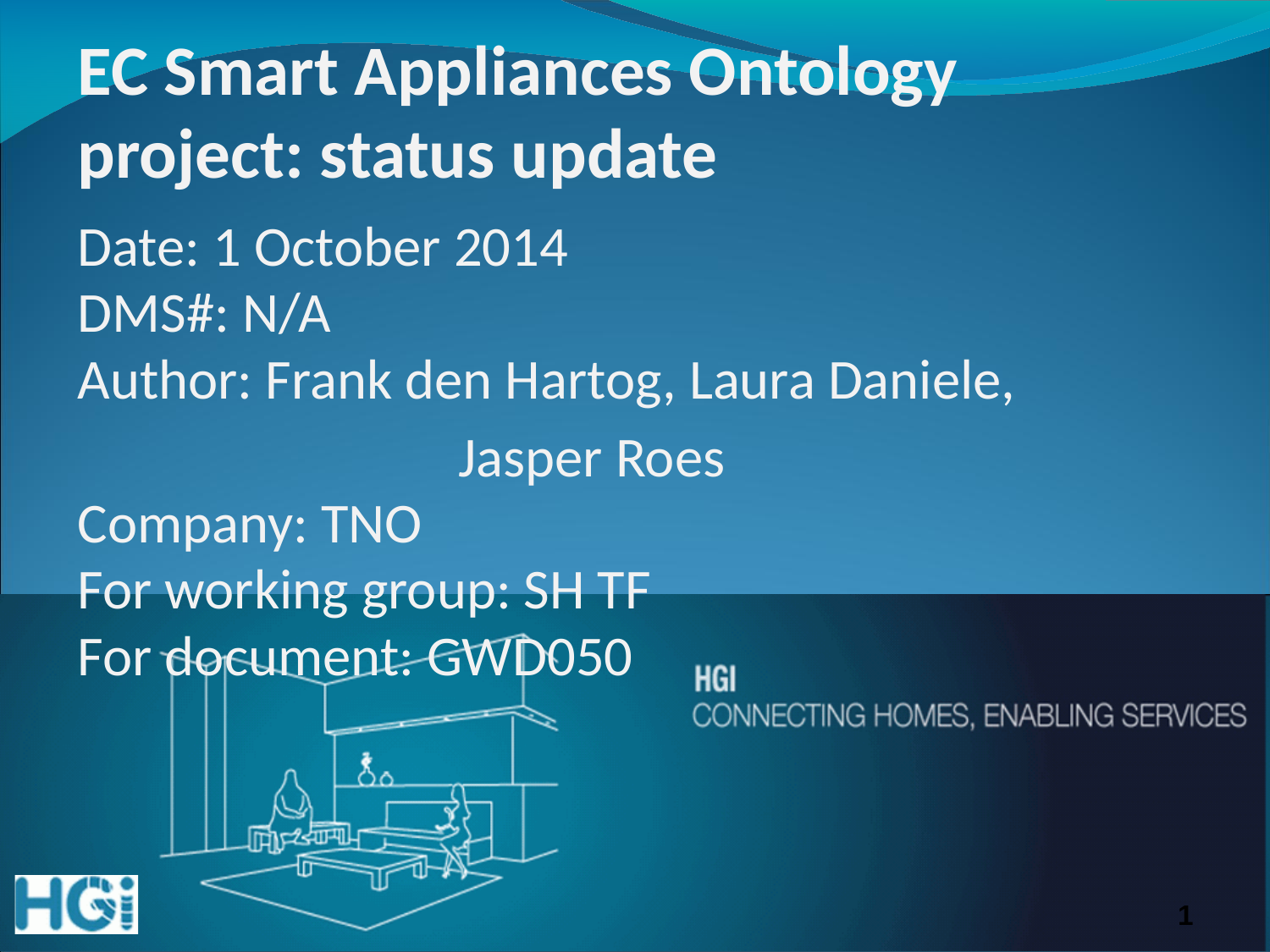

# EC Smart Appliances Ontology project: status update
Date: 1 October 2014
DMS#: N/A
Author: Frank den Hartog, Laura Daniele,
			Jasper Roes
Company: TNO
For working group: SH TF
For document: GWD050
1